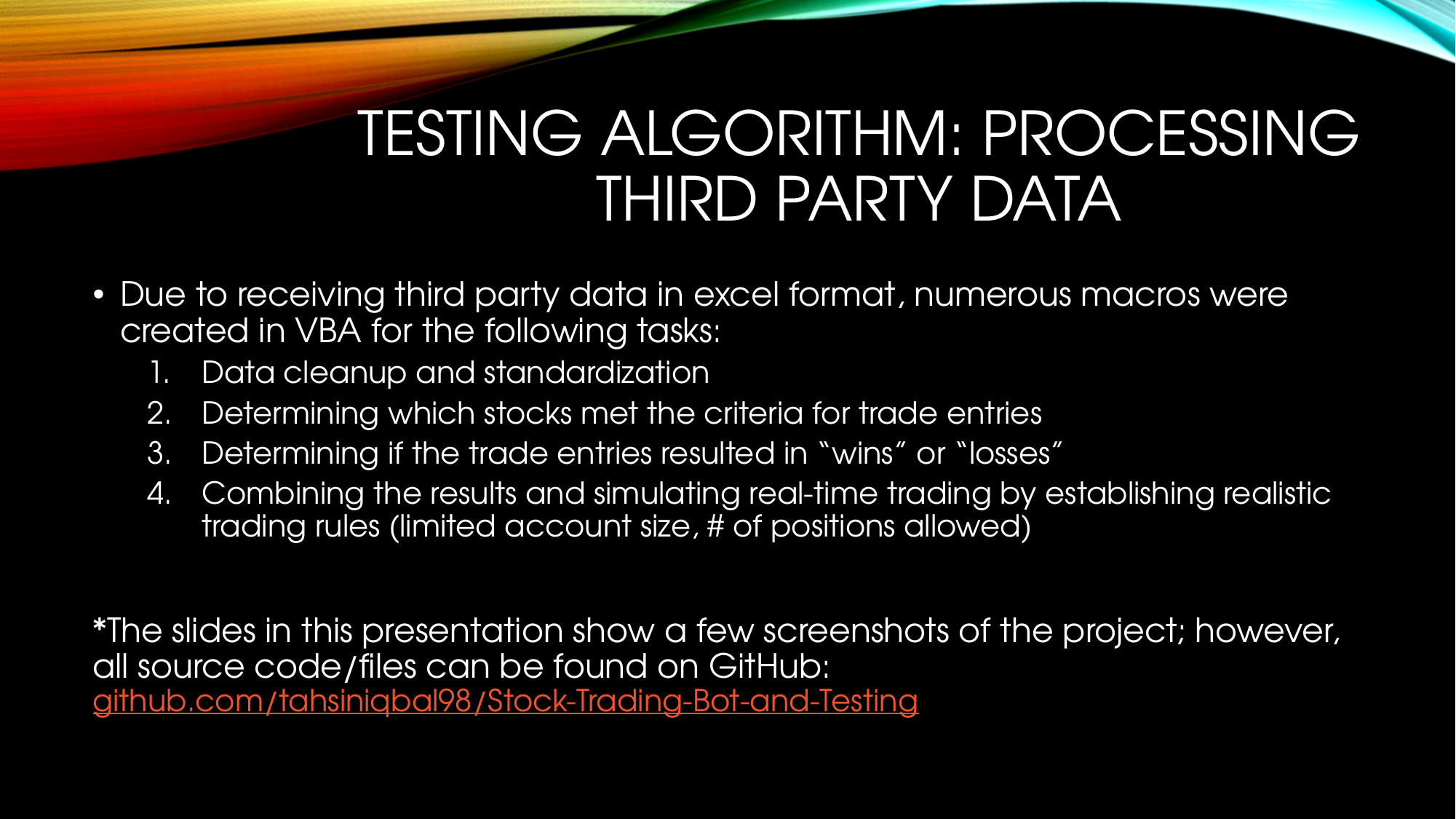

# Testing Algorithm: Processing Third Party Data
Due to receiving third party data in excel format, numerous macros were created in VBA for the following tasks:
Data cleanup and standardization
Determining which stocks met the criteria for trade entries
Determining if the trade entries resulted in “wins” or “losses”
Combining the results and simulating real-time trading by establishing realistic trading rules (limited account size, # of positions allowed)

*The slides in this presentation show a few screenshots of the project; however, all source code/files can be found on GitHub: github.com/tahsiniqbal98/Stock-Trading-Bot-and-Testing